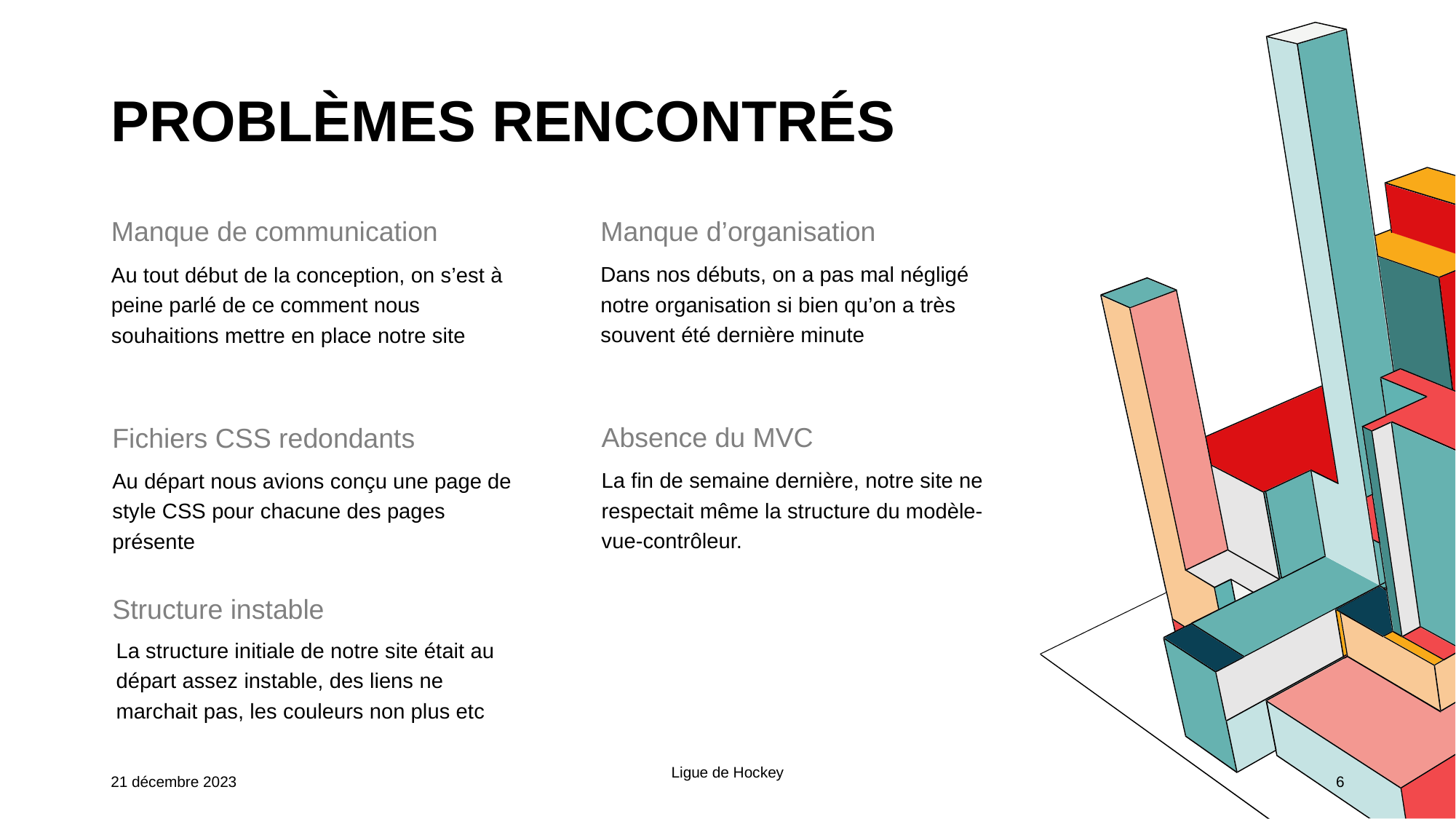

# Problèmes Rencontrés
Manque d’organisation
Manque de communication
Dans nos débuts, on a pas mal négligé notre organisation si bien qu’on a très souvent été dernière minute
Au tout début de la conception, on s’est à peine parlé de ce comment nous souhaitions mettre en place notre site
Absence du MVC
Fichiers CSS redondants
La fin de semaine dernière, notre site ne respectait même la structure du modèle-vue-contrôleur.
Au départ nous avions conçu une page de style CSS pour chacune des pages présente
Structure instable
La structure initiale de notre site était au départ assez instable, des liens ne marchait pas, les couleurs non plus etc
21 décembre 2023
Ligue de Hockey

6